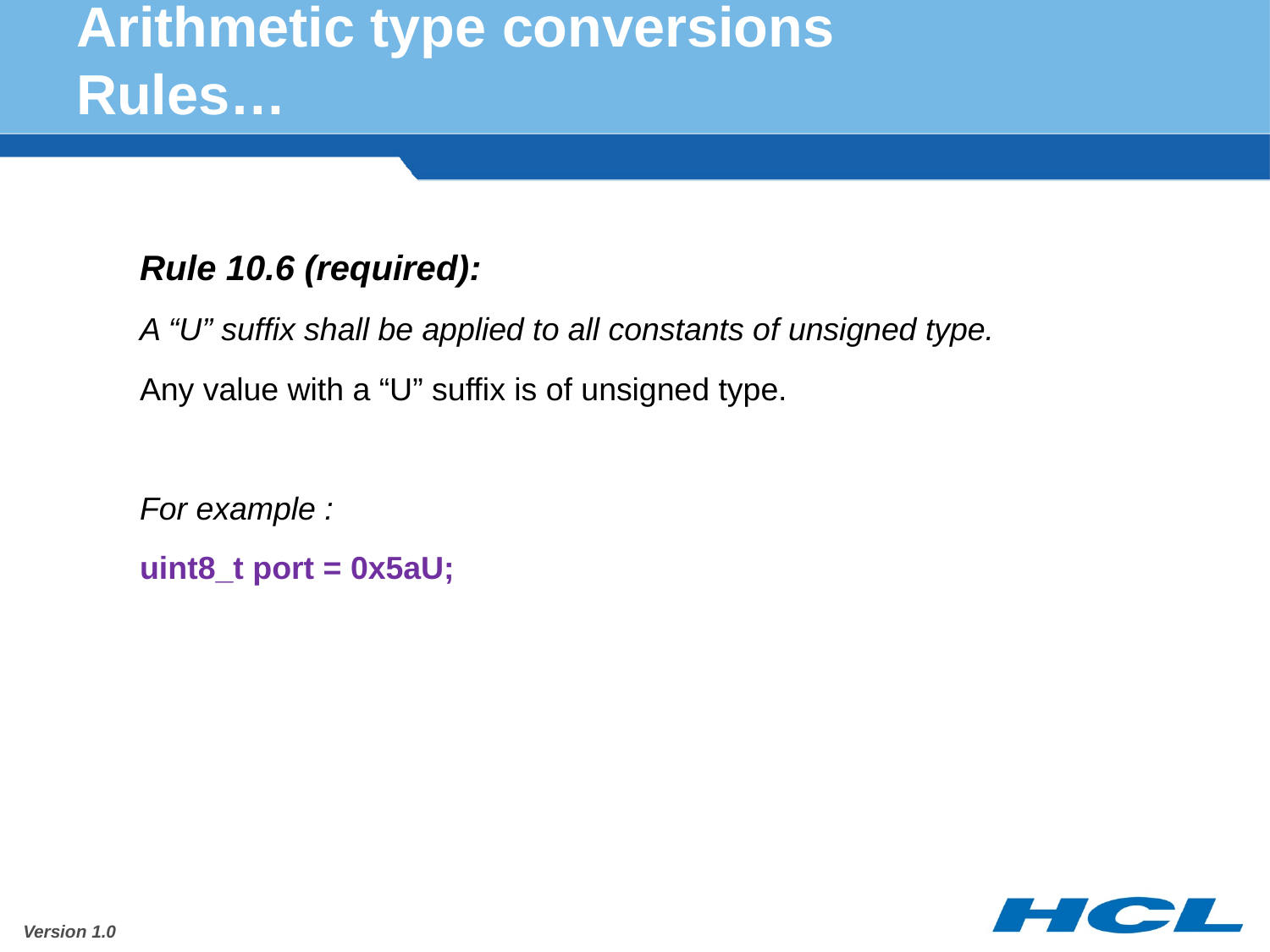

# Arithmetic type conversions Rules…
Rule 10.6 (required):
A “U” suffix shall be applied to all constants of unsigned type.
Any value with a “U” suffix is of unsigned type.

For example :
uint8_t port = 0x5aU;

36